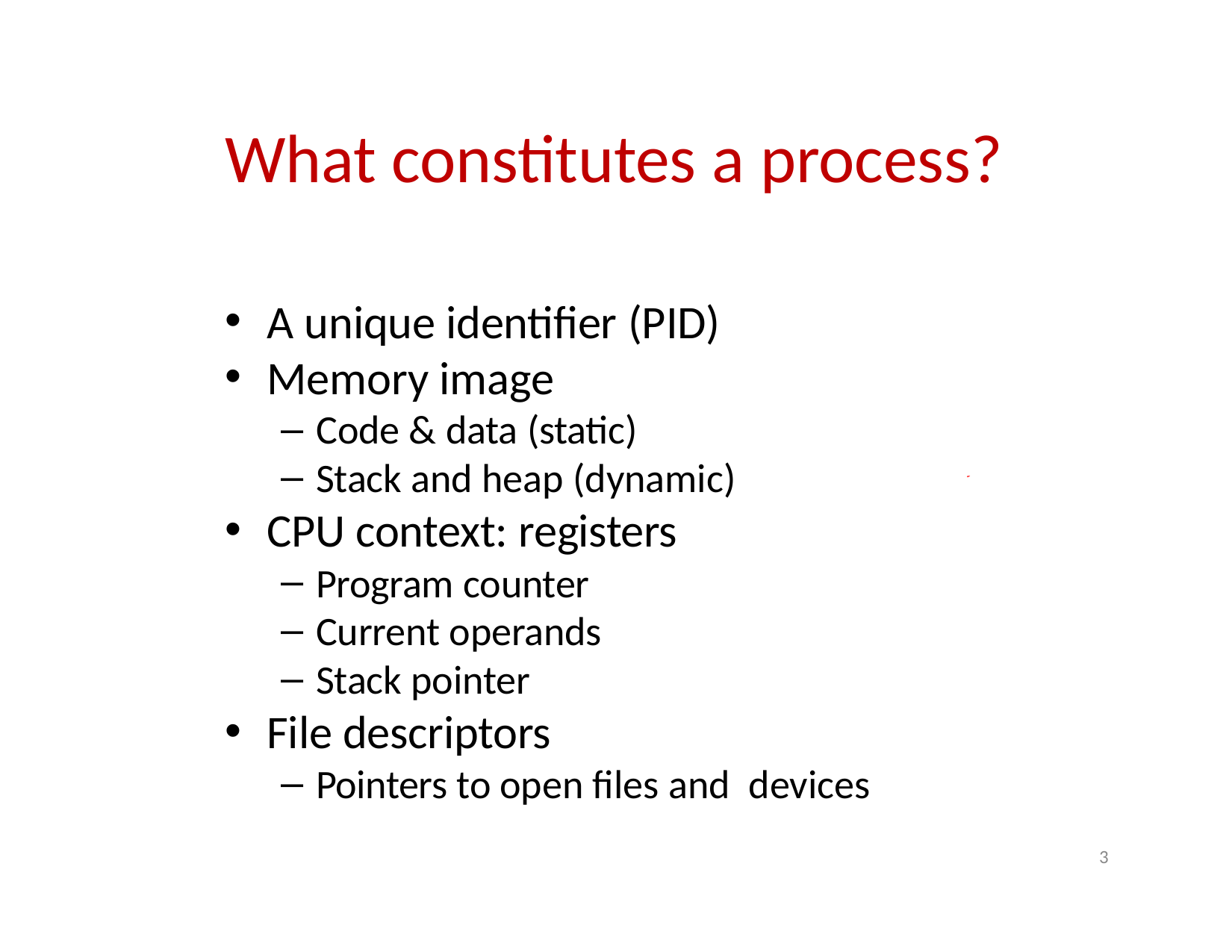

# What constitutes a process?
A unique identifier (PID)
Memory image
Code & data (static)
Stack and heap (dynamic)
CPU context: registers
Program counter
Current operands
Stack pointer
File descriptors
Pointers to open files and  devices

3